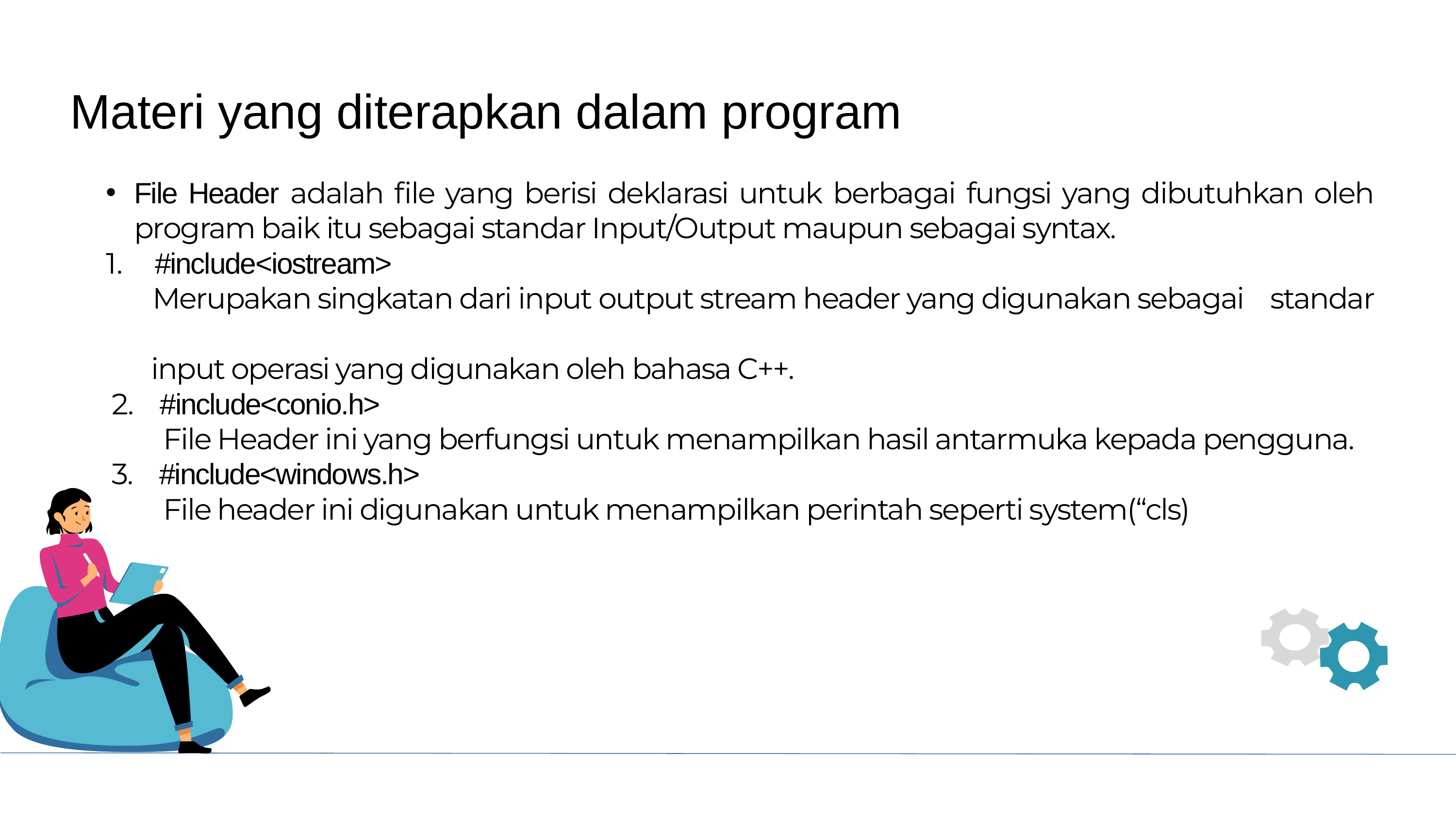

Materi yang diterapkan dalam program
File Header adalah file yang berisi deklarasi untuk berbagai fungsi yang dibutuhkan oleh program baik itu sebagai standar Input/Output maupun sebagai syntax.
 #include<iostream>
           Merupakan singkatan dari input output stream header yang digunakan sebagai    standar
           input operasi yang digunakan oleh bahasa C++.
     2.    #include<conio.h>
            File Header ini yang berfungsi untuk menampilkan hasil antarmuka kepada pengguna.
     3.    #include<windows.h>
            File header ini digunakan untuk menampilkan perintah seperti system(“cls)